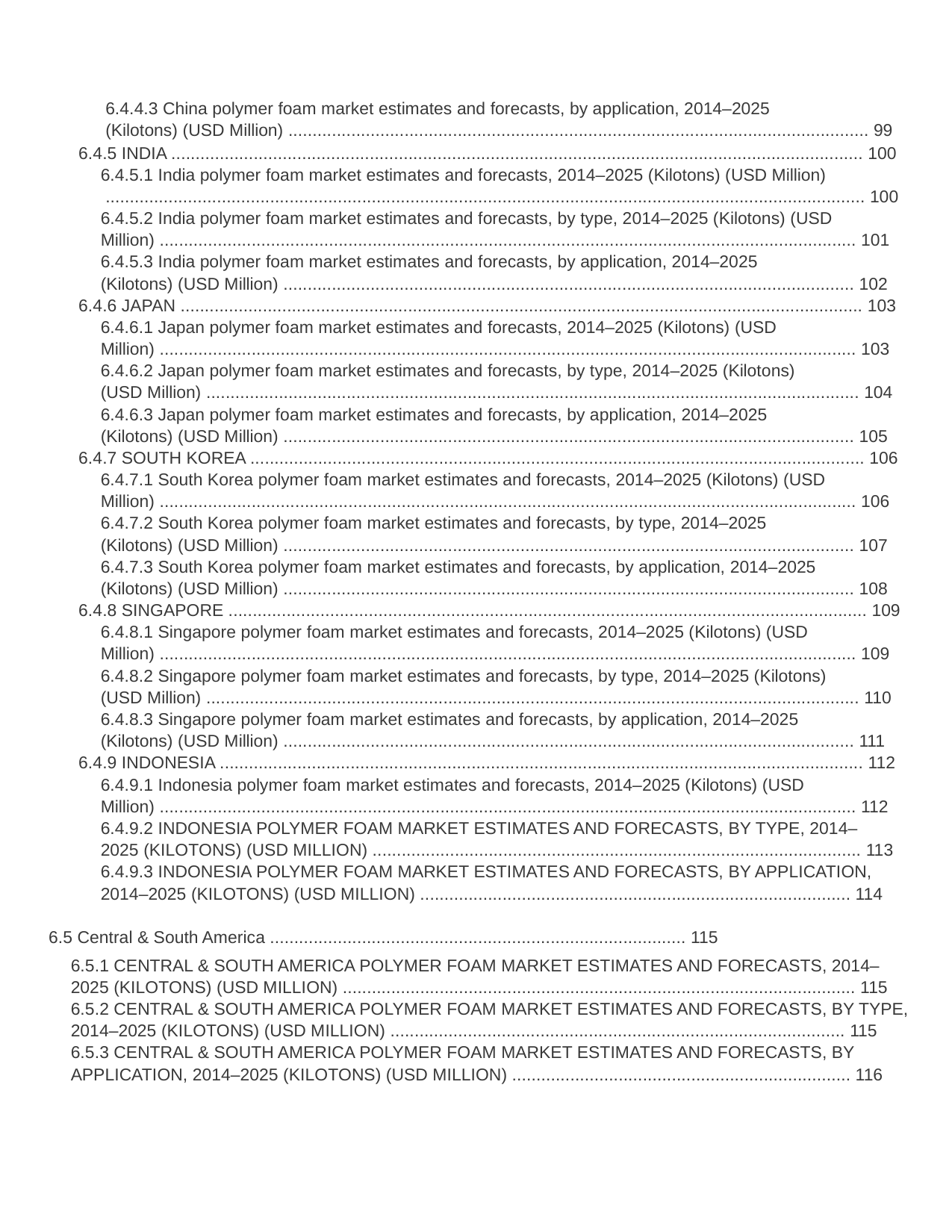

6.4.4.3 China polymer foam market estimates and forecasts, by application, 2014–2025
(Kilotons) (USD Million) ........................................................................................................................ 99
6.4.5 INDIA ............................................................................................................................................... 100
6.4.5.1 India polymer foam market estimates and forecasts, 2014–2025 (Kilotons) (USD Million)
 ............................................................................................................................................................. 100
6.4.5.2 India polymer foam market estimates and forecasts, by type, 2014–2025 (Kilotons) (USD
Million) ................................................................................................................................................ 101
6.4.5.3 India polymer foam market estimates and forecasts, by application, 2014–2025
(Kilotons) (USD Million) ...................................................................................................................... 102
6.4.6 JAPAN ............................................................................................................................................. 103
6.4.6.1 Japan polymer foam market estimates and forecasts, 2014–2025 (Kilotons) (USD
Million) ................................................................................................................................................ 103
6.4.6.2 Japan polymer foam market estimates and forecasts, by type, 2014–2025 (Kilotons)
(USD Million) ....................................................................................................................................... 104
6.4.6.3 Japan polymer foam market estimates and forecasts, by application, 2014–2025
(Kilotons) (USD Million) ...................................................................................................................... 105
6.4.7 SOUTH KOREA ............................................................................................................................... 106
6.4.7.1 South Korea polymer foam market estimates and forecasts, 2014–2025 (Kilotons) (USD
Million) ................................................................................................................................................ 106
6.4.7.2 South Korea polymer foam market estimates and forecasts, by type, 2014–2025
(Kilotons) (USD Million) ...................................................................................................................... 107
6.4.7.3 South Korea polymer foam market estimates and forecasts, by application, 2014–2025
(Kilotons) (USD Million) ...................................................................................................................... 108
6.4.8 SINGAPORE .................................................................................................................................... 109
6.4.8.1 Singapore polymer foam market estimates and forecasts, 2014–2025 (Kilotons) (USD
Million) ................................................................................................................................................ 109
6.4.8.2 Singapore polymer foam market estimates and forecasts, by type, 2014–2025 (Kilotons)
(USD Million) ....................................................................................................................................... 110
6.4.8.3 Singapore polymer foam market estimates and forecasts, by application, 2014–2025
(Kilotons) (USD Million) ...................................................................................................................... 111
6.4.9 INDONESIA ..................................................................................................................................... 112
6.4.9.1 Indonesia polymer foam market estimates and forecasts, 2014–2025 (Kilotons) (USD
Million) ................................................................................................................................................ 112
6.4.9.2 INDONESIA POLYMER FOAM MARKET ESTIMATES AND FORECASTS, BY TYPE, 2014–
2025 (KILOTONS) (USD MILLION) ..................................................................................................... 113
6.4.9.3 INDONESIA POLYMER FOAM MARKET ESTIMATES AND FORECASTS, BY APPLICATION,
2014–2025 (KILOTONS) (USD MILLION) ......................................................................................... 114
6.5 Central & South America ...................................................................................... 115
6.5.1 CENTRAL & SOUTH AMERICA POLYMER FOAM MARKET ESTIMATES AND FORECASTS, 2014–
2025 (KILOTONS) (USD MILLION) .......................................................................................................... 115
6.5.2 CENTRAL & SOUTH AMERICA POLYMER FOAM MARKET ESTIMATES AND FORECASTS, BY TYPE,
2014–2025 (KILOTONS) (USD MILLION) .............................................................................................. 115
6.5.3 CENTRAL & SOUTH AMERICA POLYMER FOAM MARKET ESTIMATES AND FORECASTS, BY
APPLICATION, 2014–2025 (KILOTONS) (USD MILLION) ...................................................................... 116